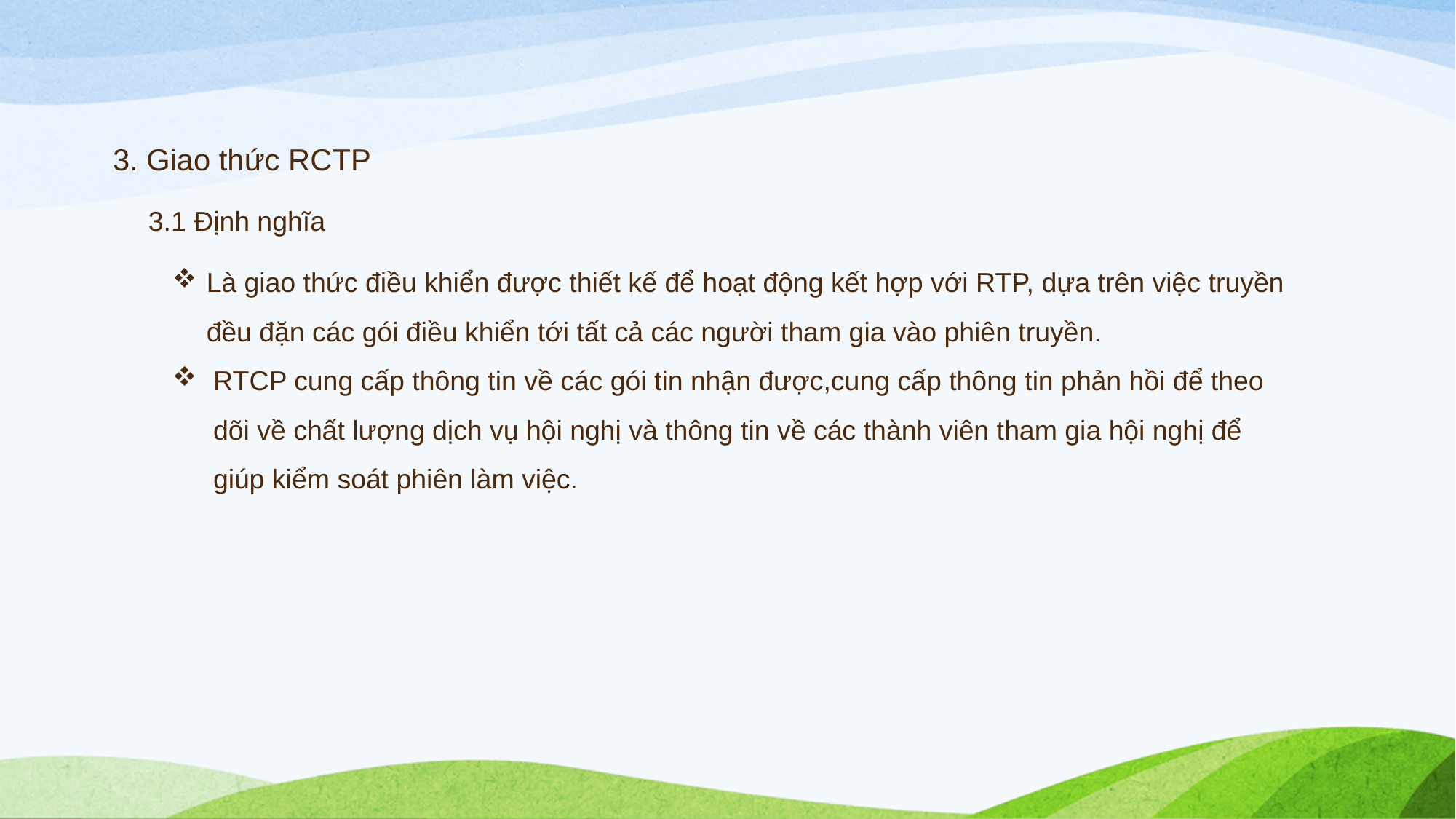

3. Giao thức RCTP
3.1 Định nghĩa
Là giao thức điều khiển được thiết kế để hoạt động kết hợp với RTP, dựa trên việc truyền đều đặn các gói điều khiển tới tất cả các người tham gia vào phiên truyền.
RTCP cung cấp thông tin về các gói tin nhận được,cung cấp thông tin phản hồi để theo dõi về chất lượng dịch vụ hội nghị và thông tin về các thành viên tham gia hội nghị để giúp kiểm soát phiên làm việc.